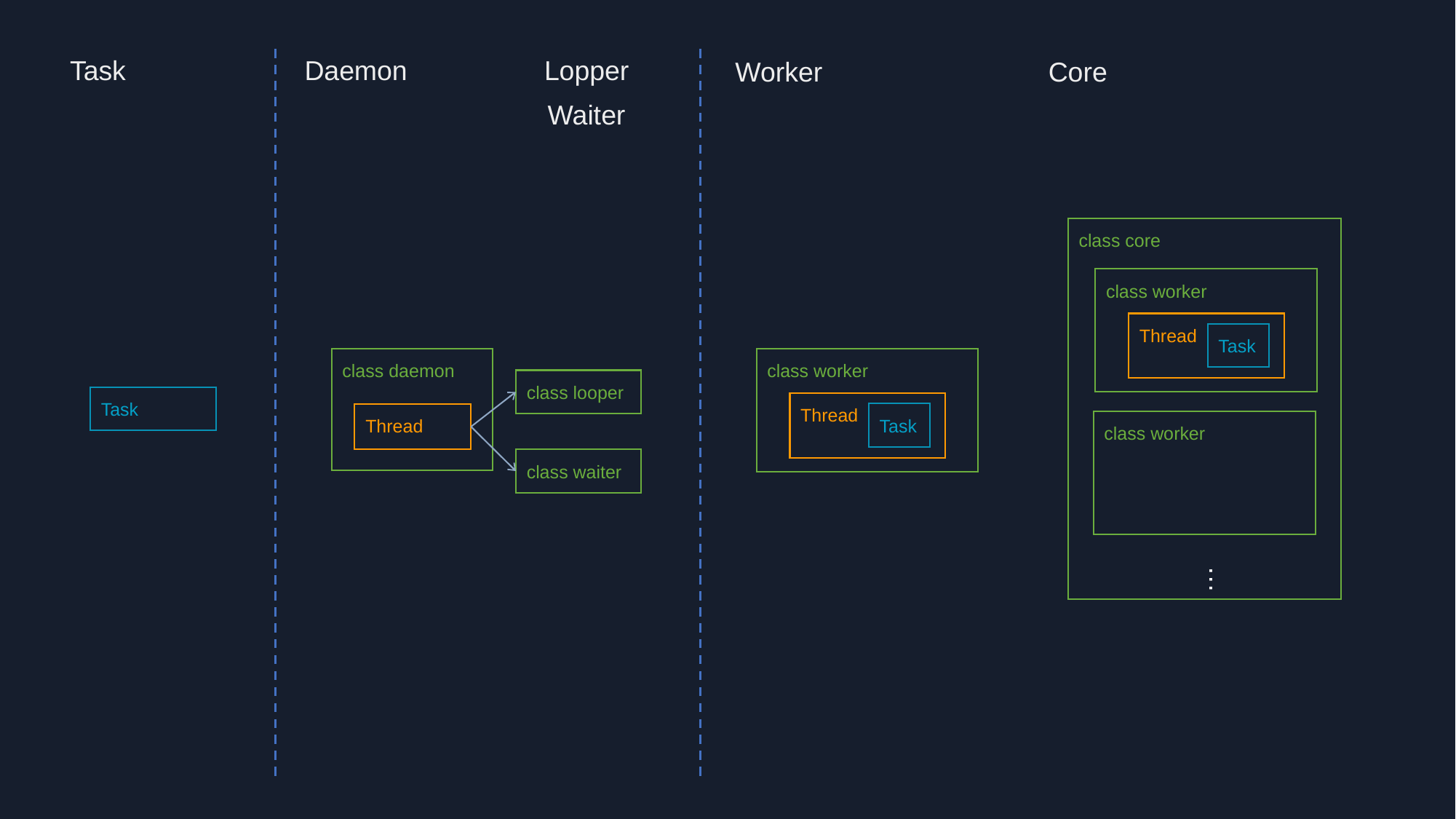

Task
Daemon
Lopper
Worker
Core
Waiter
class core
class worker
Thread
Task
class worker
…
class daemon
class worker
Thread
Task
class looper
Task
Thread
class waiter